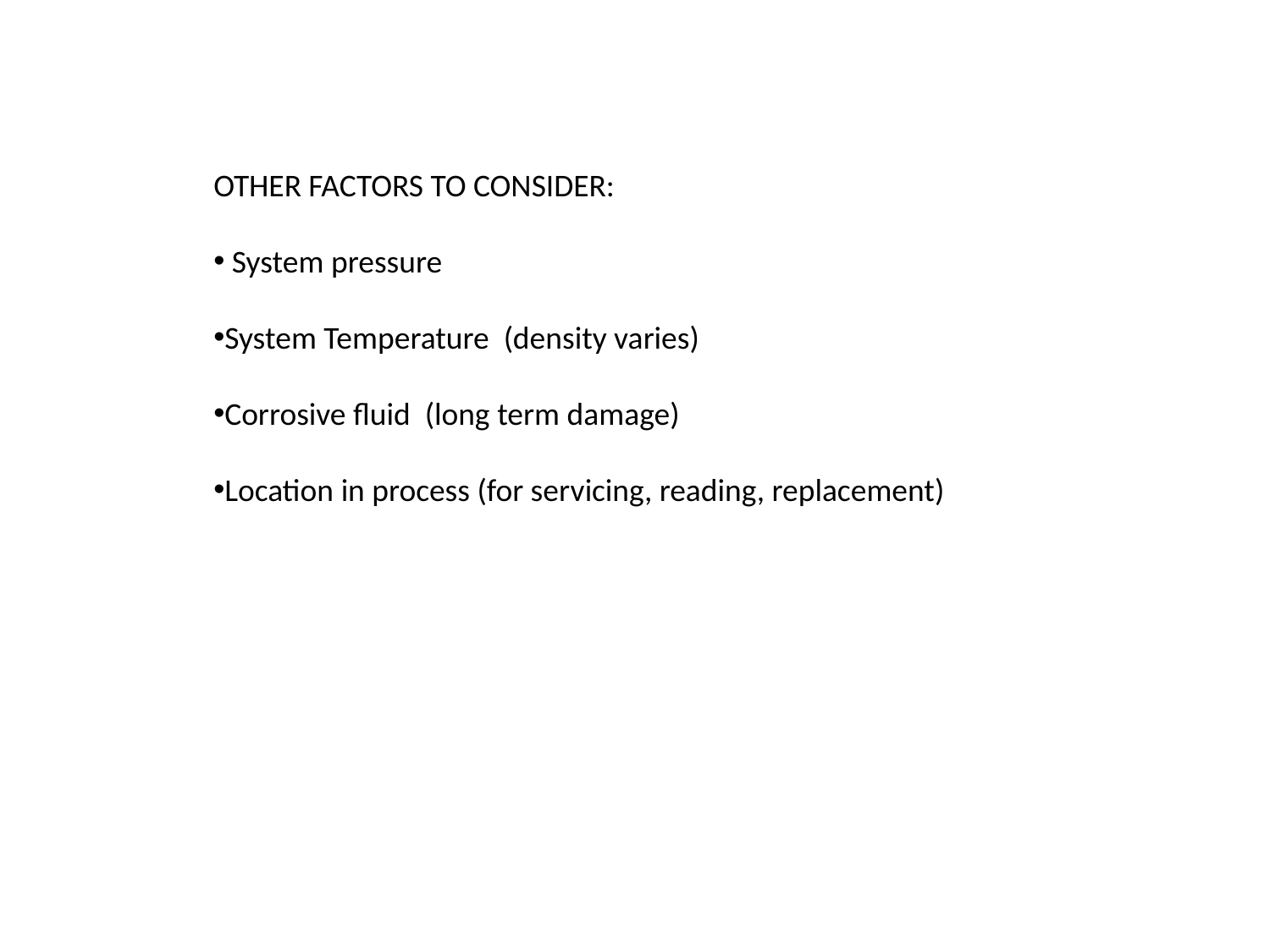

OTHER FACTORS TO CONSIDER:

 System pressure

System Temperature  (density varies)

Corrosive fluid  (long term damage)

Location in process (for servicing, reading, replacement)